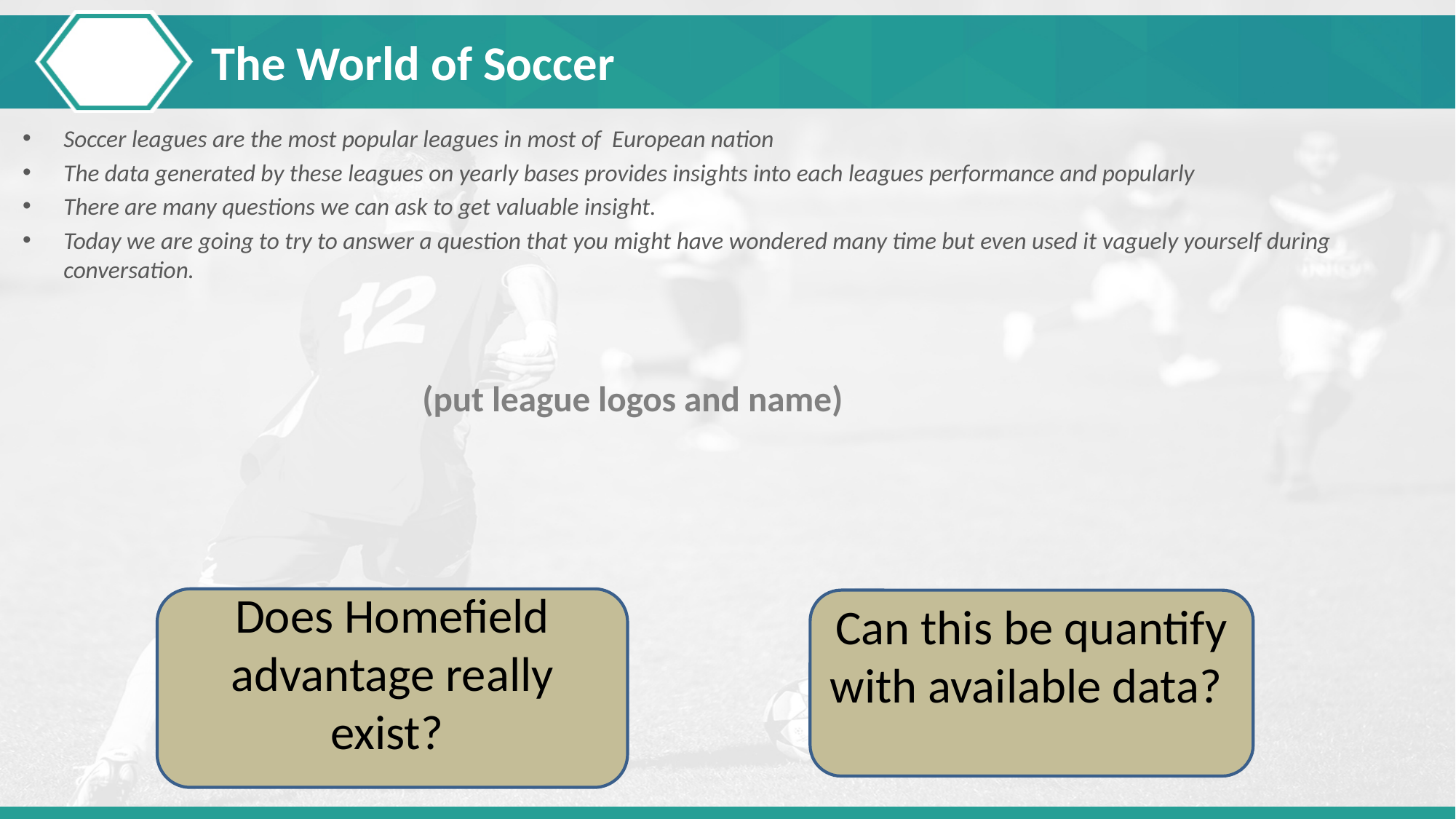

# The World of Soccer
Soccer leagues are the most popular leagues in most of  European nation
The data generated by these leagues on yearly bases provides insights into each leagues performance and popularly
There are many questions we can ask to get valuable insight.
Today we are going to try to answer a question that you might have wondered many time but even used it vaguely yourself during conversation.
(put league logos and name)
Does Homefield advantage really exist?

Can this be quantify with available data?